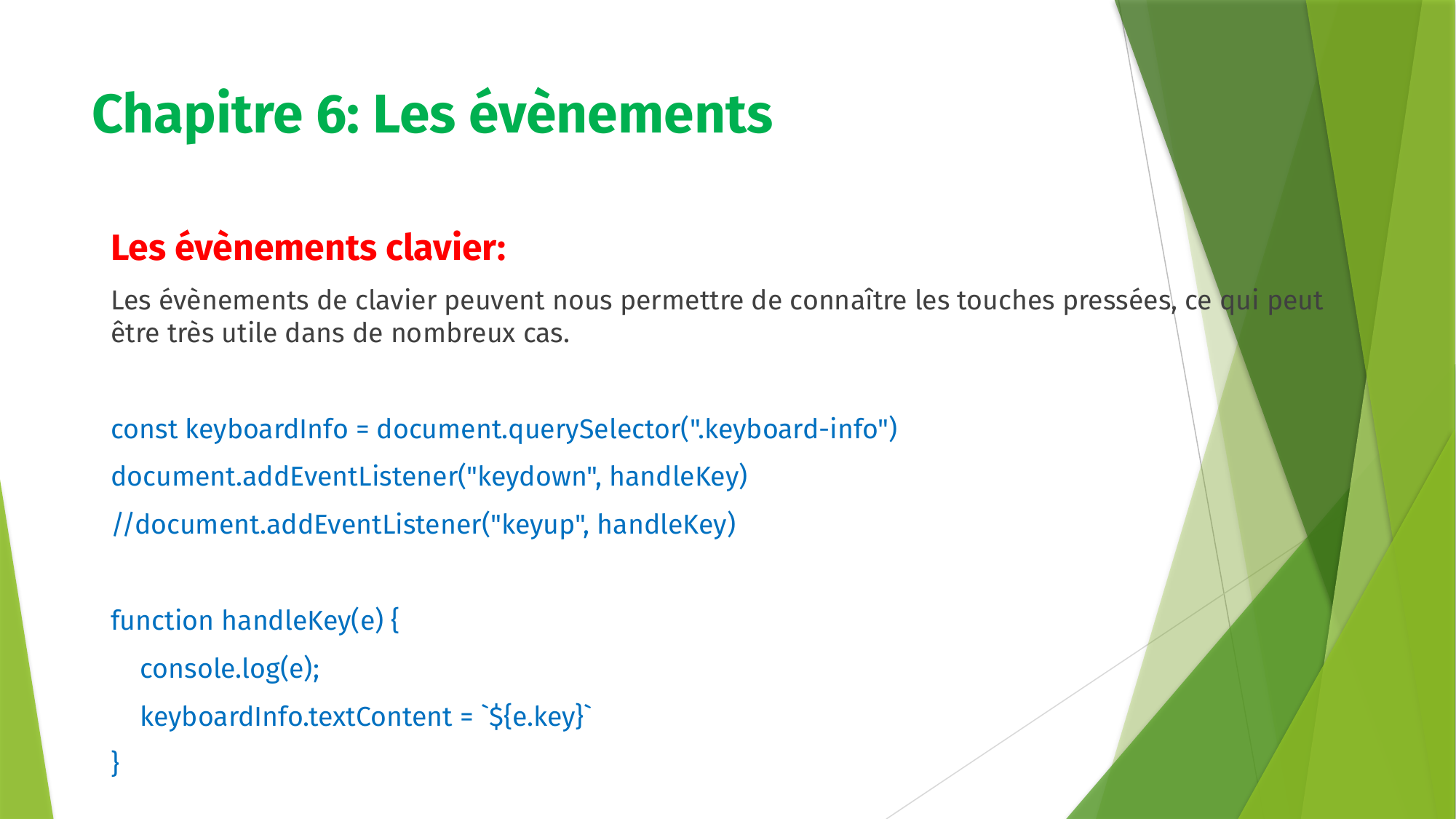

# Chapitre 6: Les évènements
Les évènements clavier:
Les évènements de clavier peuvent nous permettre de connaître les touches pressées, ce qui peut être très utile dans de nombreux cas.

const keyboardInfo = document.querySelector(".keyboard-info")
document.addEventListener("keydown", handleKey)
//document.addEventListener("keyup", handleKey)

function handleKey(e) {
    console.log(e);
    keyboardInfo.textContent = `${e.key}`
}